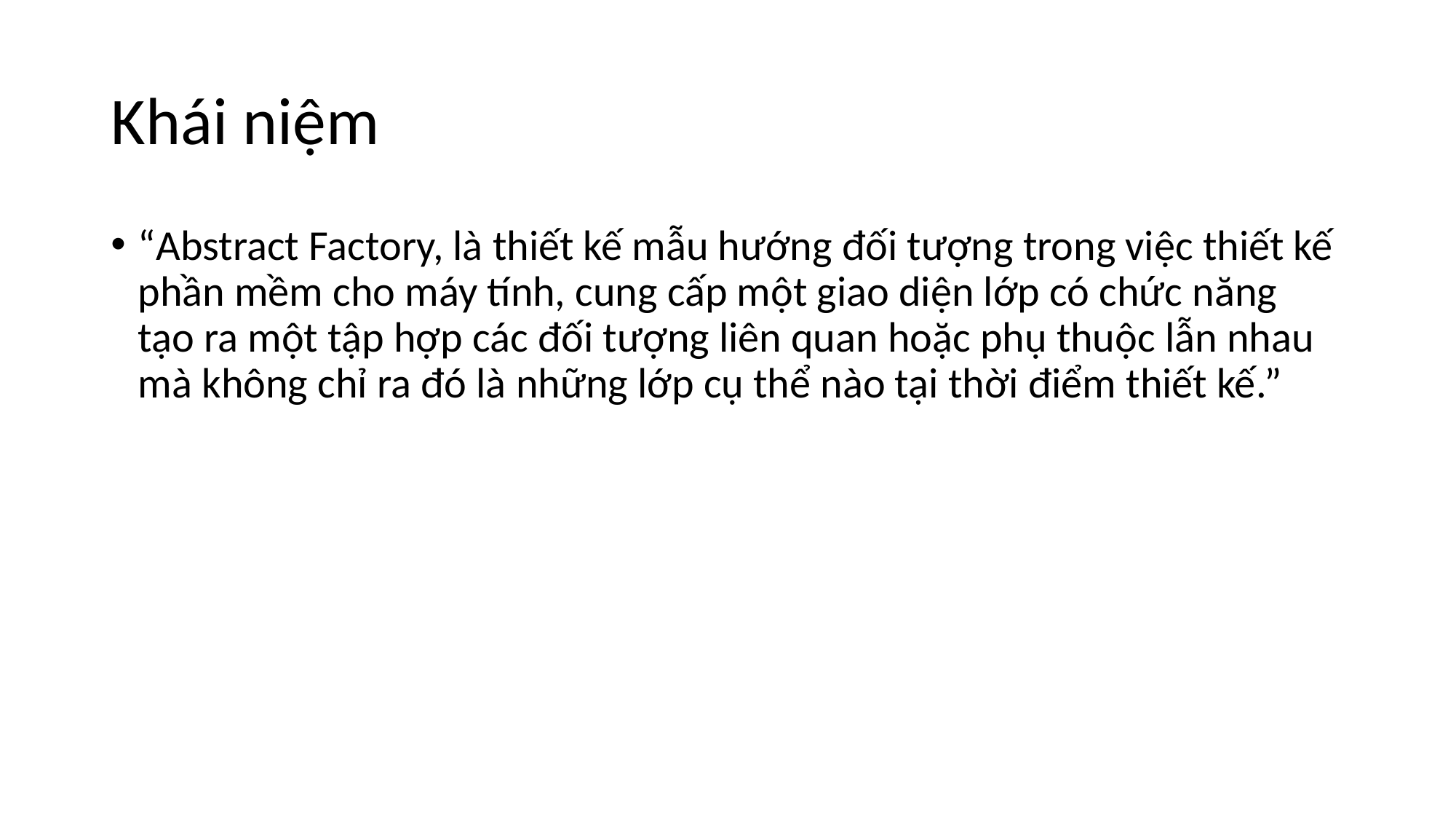

# Khái niệm
“Abstract Factory, là thiết kế mẫu hướng đối tượng trong việc thiết kế phần mềm cho máy tính, cung cấp một giao diện lớp có chức năng tạo ra một tập hợp các đối tượng liên quan hoặc phụ thuộc lẫn nhau mà không chỉ ra đó là những lớp cụ thể nào tại thời điểm thiết kế.”